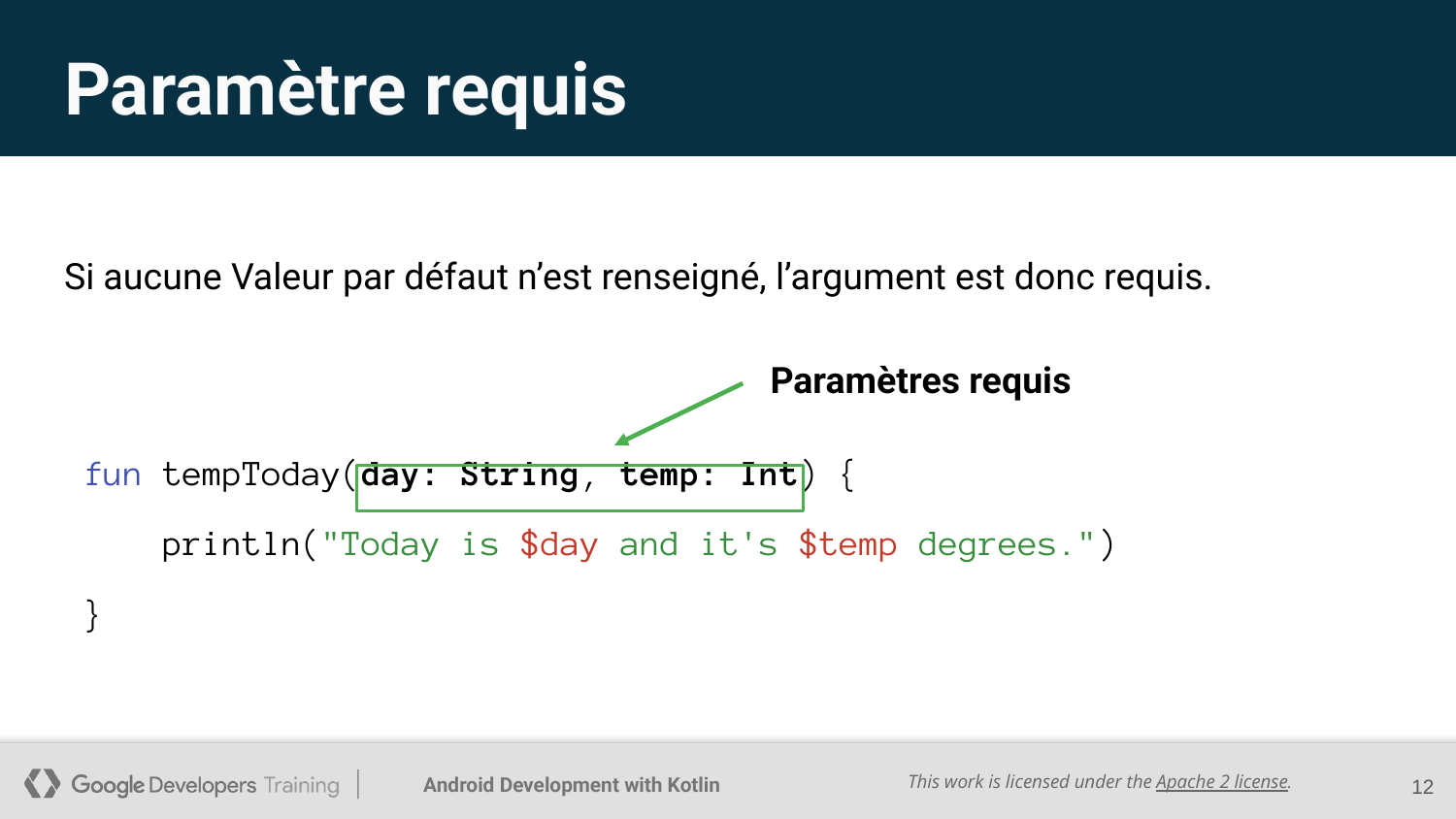

# Paramètre requis
Si aucune Valeur par défaut n’est renseigné, l’argument est donc requis.
Paramètres requis
fun tempToday(day: String, temp: Int) {
    println("Today is $day and it's $temp degrees.")
}

12